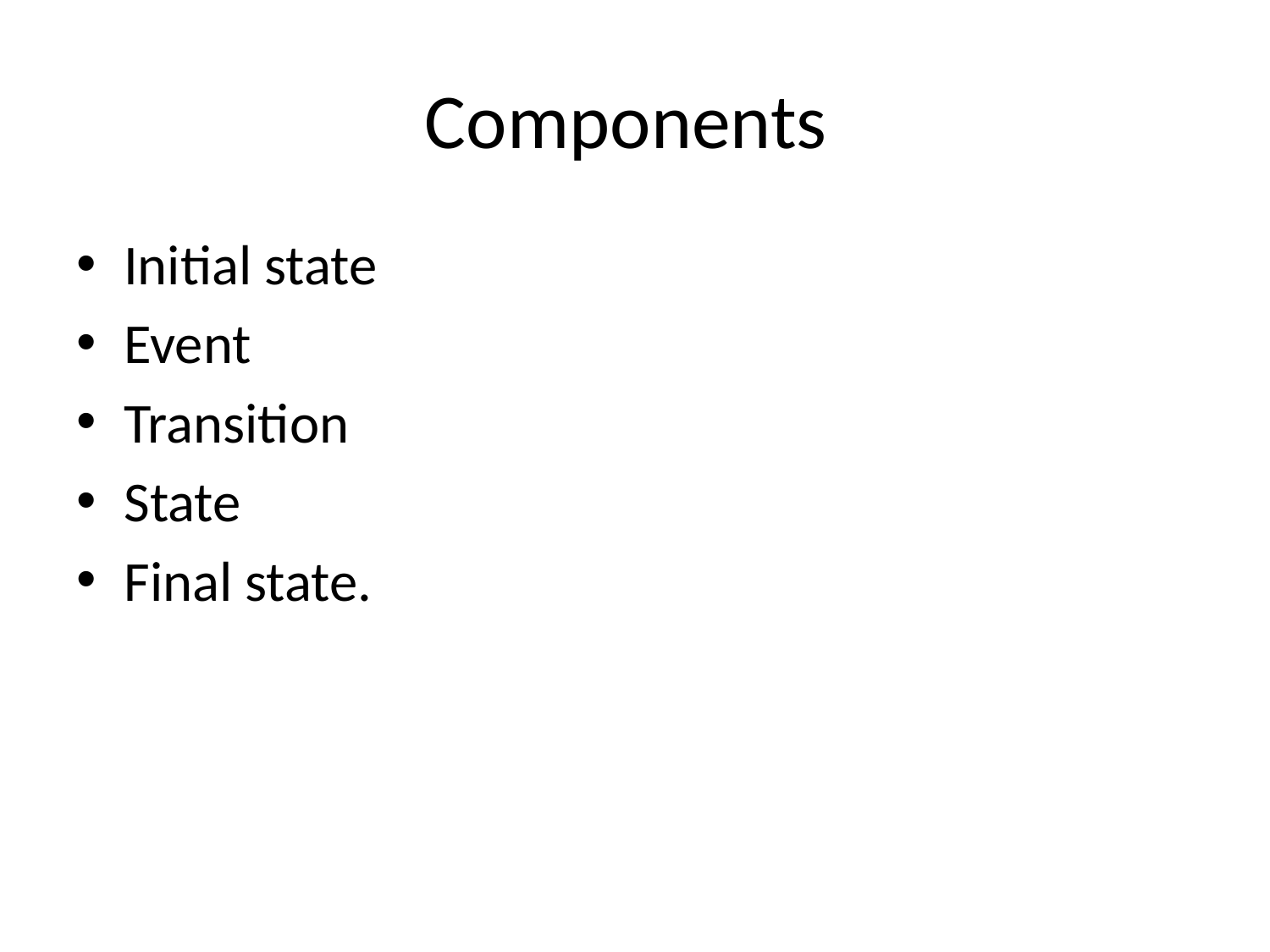

# Components
Initial state
Event
Transition
State
Final state.